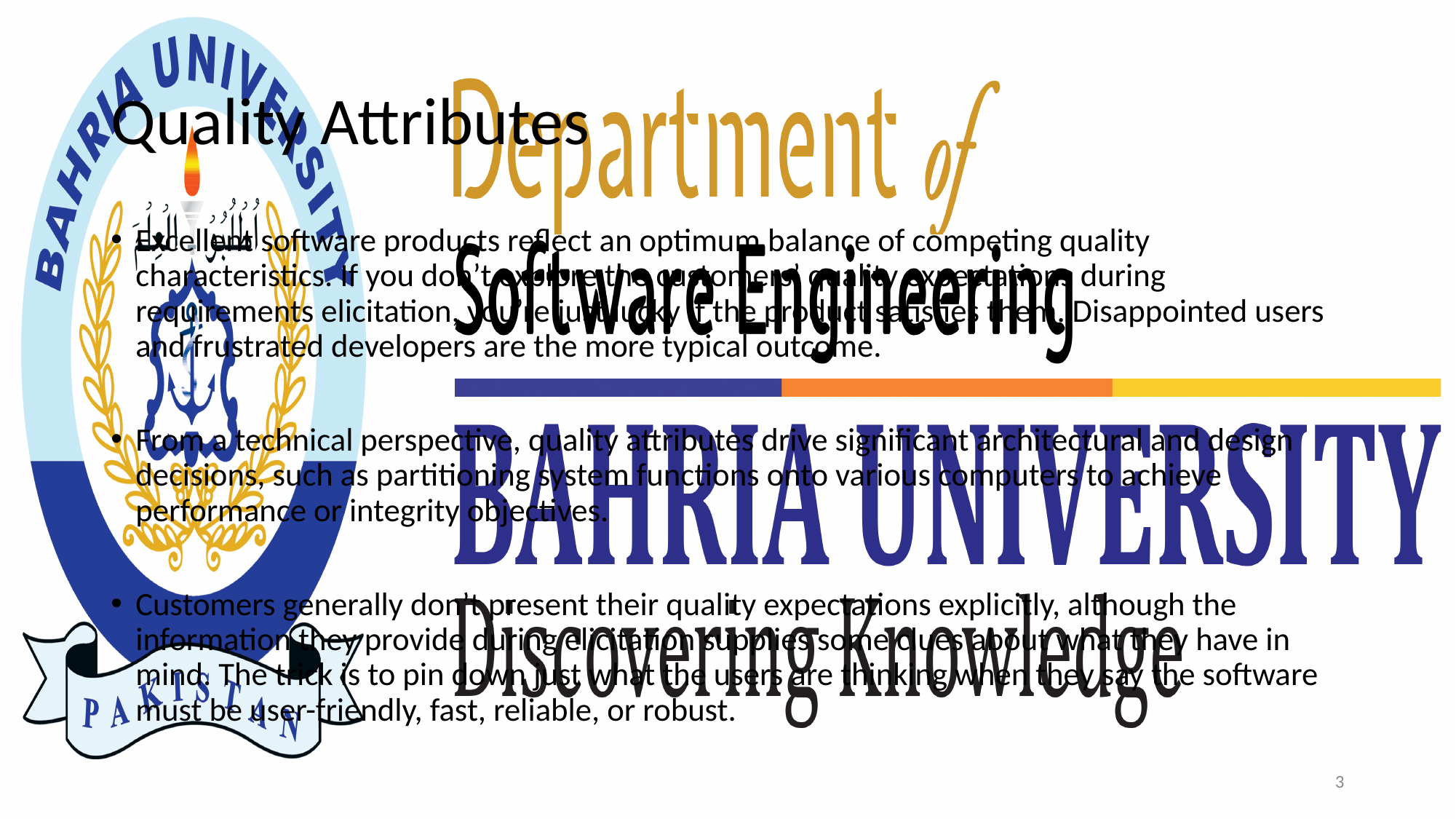

# Quality Attributes
Excellent software products reflect an optimum balance of competing quality characteristics. If you don’t explore the customers’ quality expectations during requirements elicitation, you’re just lucky if the product satisfies them. Disappointed users and frustrated developers are the more typical outcome.

From a technical perspective, quality attributes drive significant architectural and design decisions, such as partitioning system functions onto various computers to achieve performance or integrity objectives.

Customers generally don’t present their quality expectations explicitly, although the information they provide during elicitation supplies some clues about what they have in mind. The trick is to pin down just what the users are thinking when they say the software must be user-friendly, fast, reliable, or robust.
3